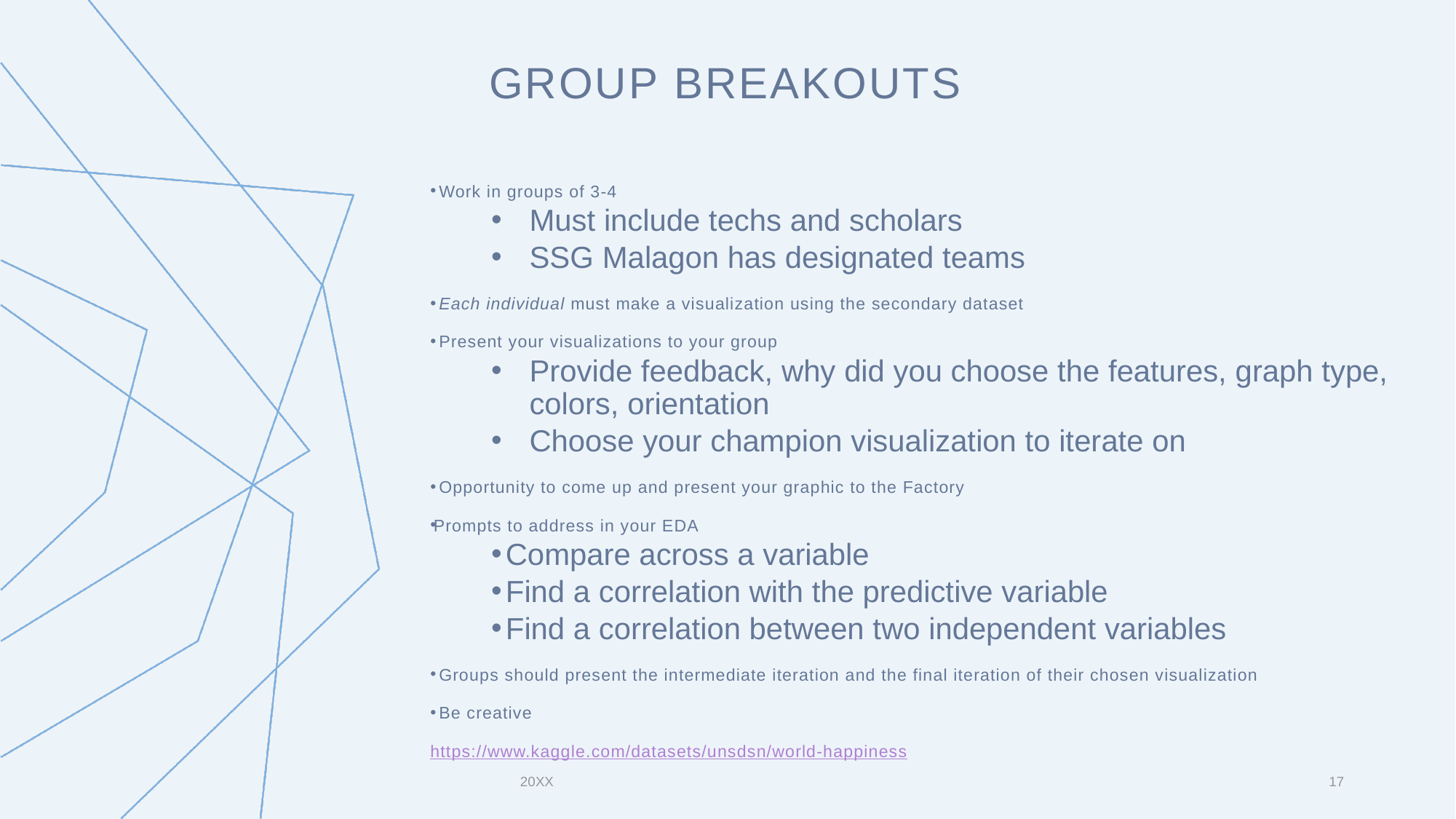

# Group breakouts
 Work in groups of 3-4
Must include techs and scholars
SSG Malagon has designated teams
 Each individual must make a visualization using the secondary dataset
 Present your visualizations to your group
Provide feedback, why did you choose the features, graph type, colors, orientation
Choose your champion visualization to iterate on
 Opportunity to come up and present your graphic to the Factory
Prompts to address in your EDA
 Compare across a variable
 Find a correlation with the predictive variable
 Find a correlation between two independent variables
 Groups should present the intermediate iteration and the final iteration of their chosen visualization
 Be creative
https://www.kaggle.com/datasets/unsdsn/world-happiness

20XX
17